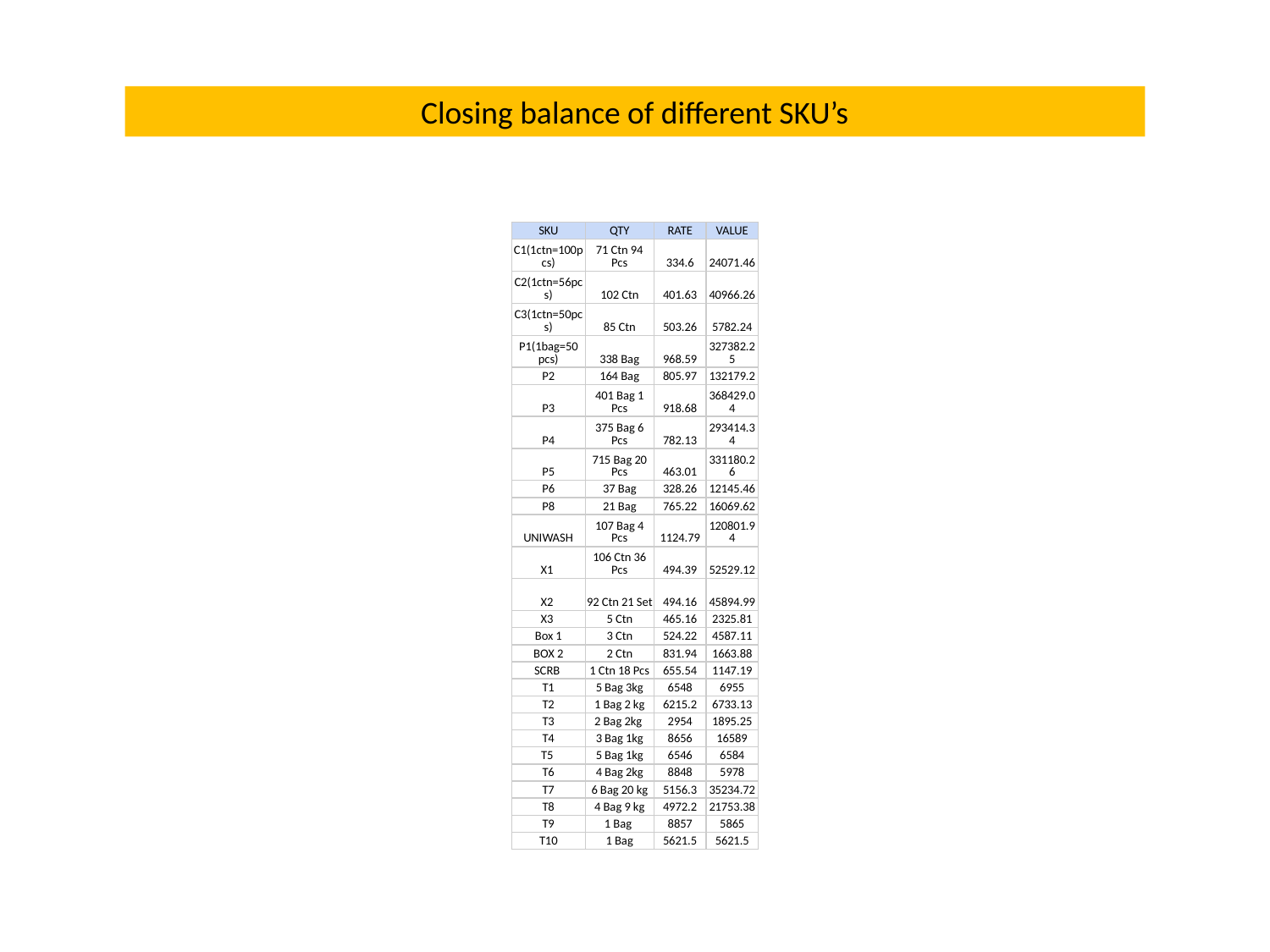

Closing balance of different SKU’s
| SKU | QTY | RATE | VALUE |
| --- | --- | --- | --- |
| C1(1ctn=100pcs) | 71 Ctn 94 Pcs | 334.6 | 24071.46 |
| C2(1ctn=56pcs) | 102 Ctn | 401.63 | 40966.26 |
| C3(1ctn=50pcs) | 85 Ctn | 503.26 | 5782.24 |
| P1(1bag=50 pcs) | 338 Bag | 968.59 | 327382.25 |
| P2 | 164 Bag | 805.97 | 132179.2 |
| P3 | 401 Bag 1 Pcs | 918.68 | 368429.04 |
| P4 | 375 Bag 6 Pcs | 782.13 | 293414.34 |
| P5 | 715 Bag 20 Pcs | 463.01 | 331180.26 |
| P6 | 37 Bag | 328.26 | 12145.46 |
| P8 | 21 Bag | 765.22 | 16069.62 |
| UNIWASH | 107 Bag 4 Pcs | 1124.79 | 120801.94 |
| X1 | 106 Ctn 36 Pcs | 494.39 | 52529.12 |
| X2 | 92 Ctn 21 Set | 494.16 | 45894.99 |
| X3 | 5 Ctn | 465.16 | 2325.81 |
| Box 1 | 3 Ctn | 524.22 | 4587.11 |
| BOX 2 | 2 Ctn | 831.94 | 1663.88 |
| SCRB | 1 Ctn 18 Pcs | 655.54 | 1147.19 |
| T1 | 5 Bag 3kg | 6548 | 6955 |
| T2 | 1 Bag 2 kg | 6215.2 | 6733.13 |
| T3 | 2 Bag 2kg | 2954 | 1895.25 |
| T4 | 3 Bag 1kg | 8656 | 16589 |
| T5 | 5 Bag 1kg | 6546 | 6584 |
| T6 | 4 Bag 2kg | 8848 | 5978 |
| T7 | 6 Bag 20 kg | 5156.3 | 35234.72 |
| T8 | 4 Bag 9 kg | 4972.2 | 21753.38 |
| T9 | 1 Bag | 8857 | 5865 |
| T10 | 1 Bag | 5621.5 | 5621.5 |